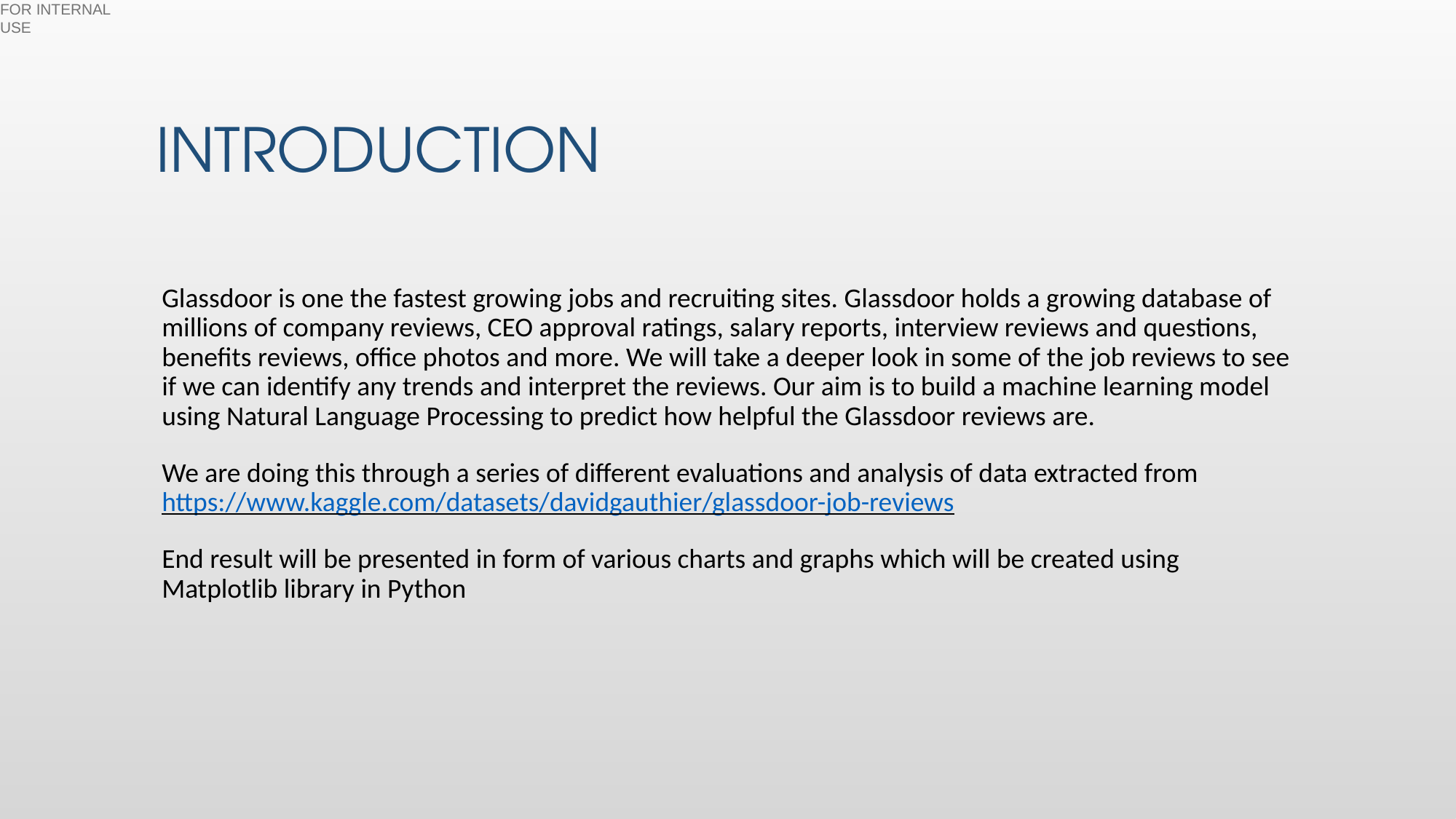

# Introduction

Glassdoor is one the fastest growing jobs and recruiting sites. Glassdoor holds a growing database of millions of company reviews, CEO approval ratings, salary reports, interview reviews and questions, benefits reviews, office photos and more. We will take a deeper look in some of the job reviews to see if we can identify any trends and interpret the reviews. Our aim is to build a machine learning model using Natural Language Processing to predict how helpful the Glassdoor reviews are.
We are doing this through a series of different evaluations and analysis of data extracted from https://www.kaggle.com/datasets/davidgauthier/glassdoor-job-reviews
End result will be presented in form of various charts and graphs which will be created using Matplotlib library in Python